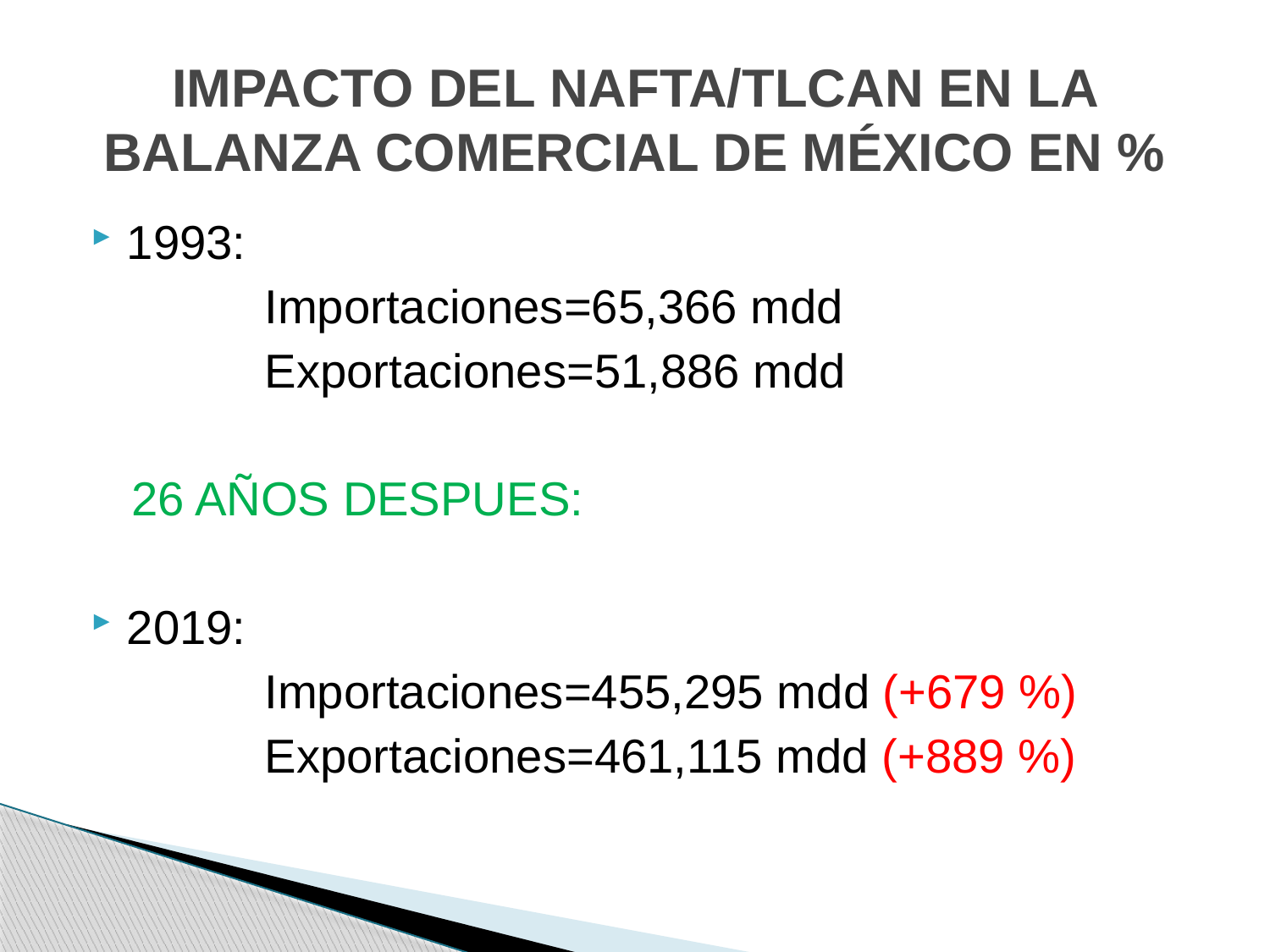

# IMPACTO DEL NAFTA/TLCAN EN LA BALANZA COMERCIAL DE MÉXICO EN %
1993:
             Importaciones=65,366 mdd
             Exportaciones=51,886 mdd

   26 AÑOS DESPUES:

2019:
             Importaciones=455,295 mdd (+679 %)
             Exportaciones=461,115 mdd (+889 %)